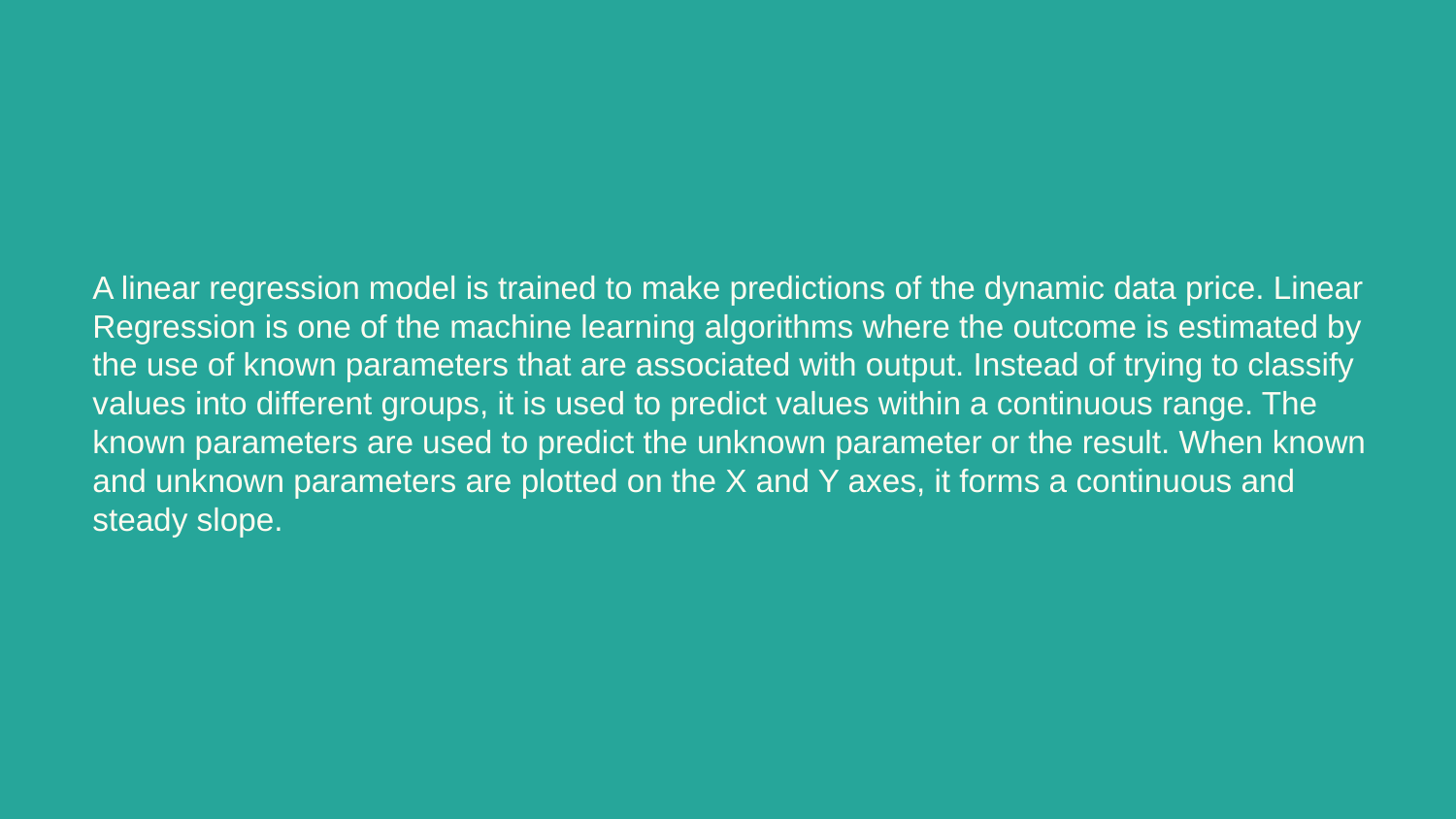

# A linear regression model is trained to make predictions of the dynamic data price. Linear Regression is one of the machine learning algorithms where the outcome is estimated by the use of known parameters that are associated with output. Instead of trying to classify values into different groups, it is used to predict values within a continuous range. The known parameters are used to predict the unknown parameter or the result. When known and unknown parameters are plotted on the X and Y axes, it forms a continuous and steady slope.